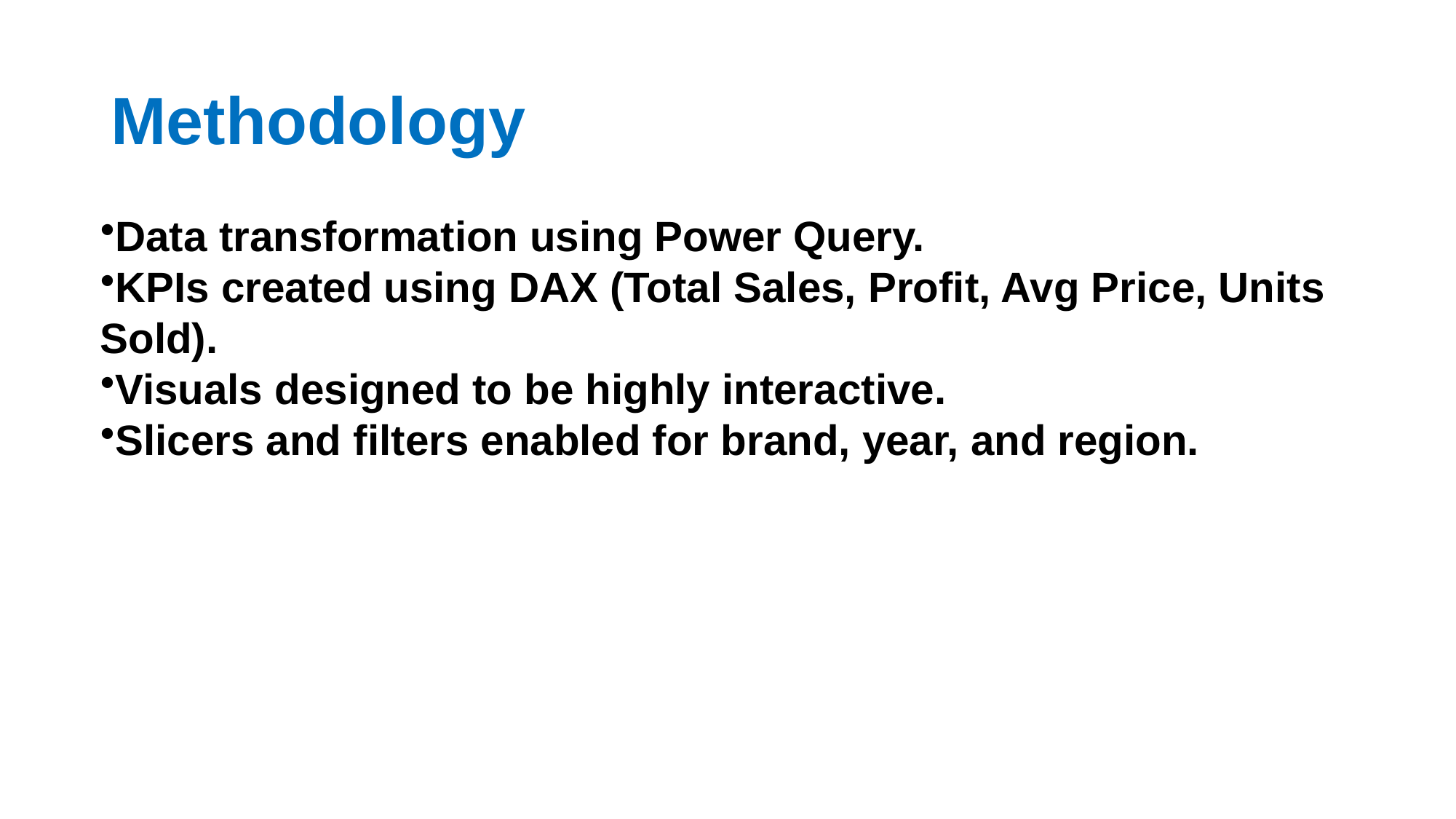

# Methodology
Data transformation using Power Query.
KPIs created using DAX (Total Sales, Profit, Avg Price, Units Sold).
Visuals designed to be highly interactive.
Slicers and filters enabled for brand, year, and region.